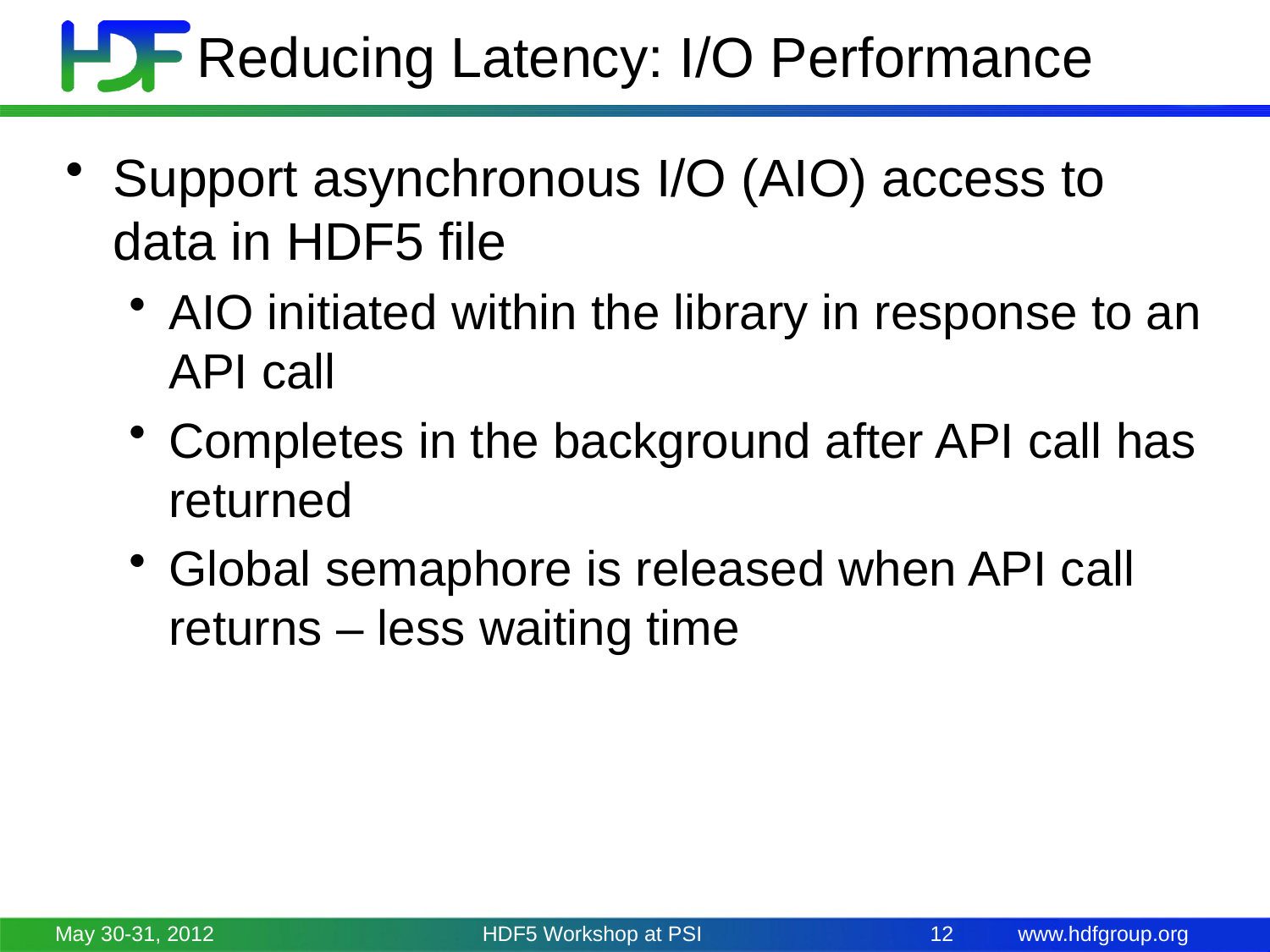

# Reducing Latency: I/O Performance
Support asynchronous I/O (AIO) access to data in HDF5 file
AIO initiated within the library in response to an API call
Completes in the background after API call has returned
Global semaphore is released when API call returns – less waiting time
May 30-31, 2012
HDF5 Workshop at PSI
12